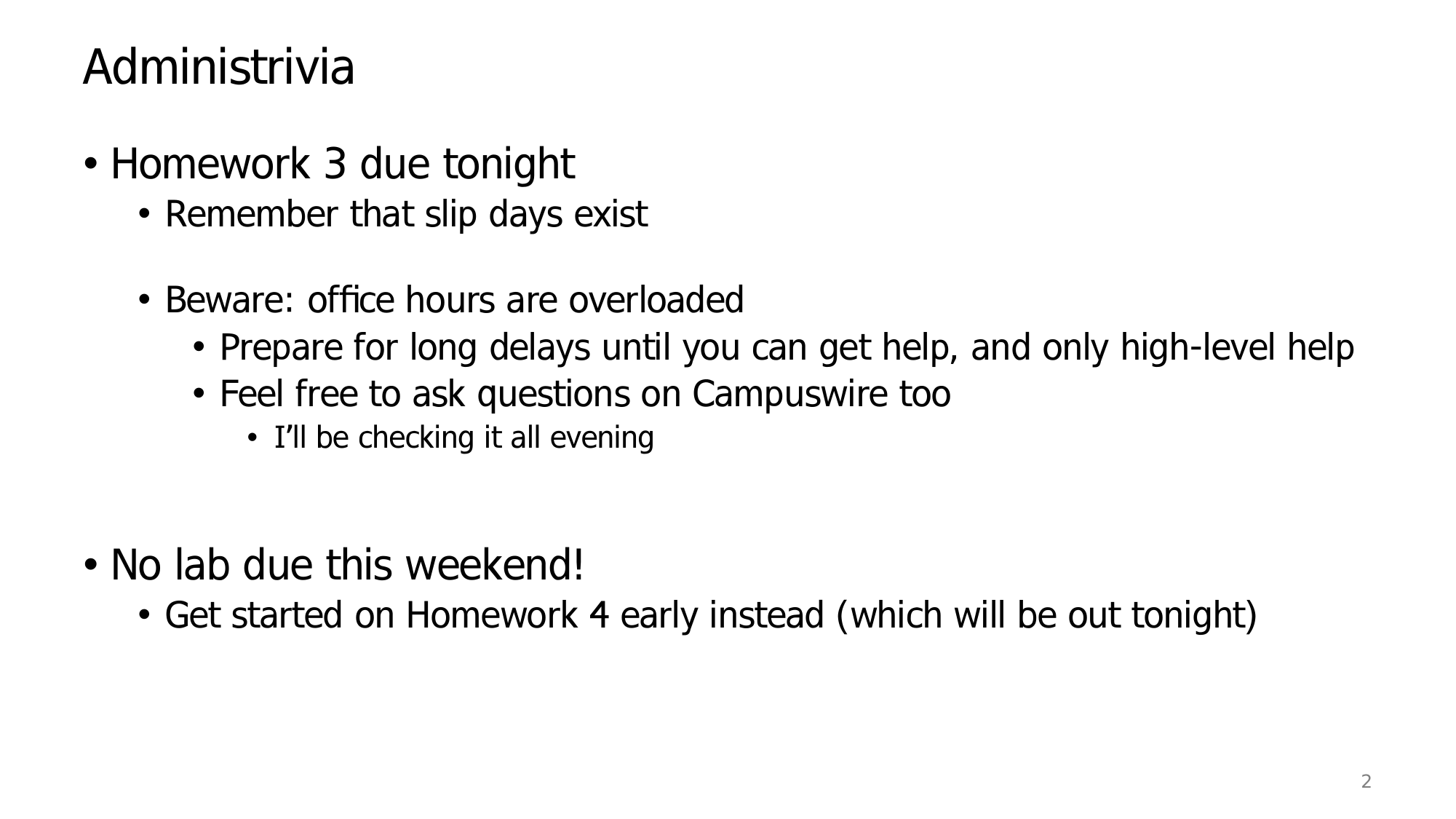

# Administrivia
Homework 3 due tonight
Remember that slip days exist
Beware: office hours are overloaded
Prepare for long delays until you can get help, and only high-level help
Feel free to ask questions on Campuswire too
I’ll be checking it all evening

No lab due this weekend!
Get started on Homework 4 early instead (which will be out tonight)
2